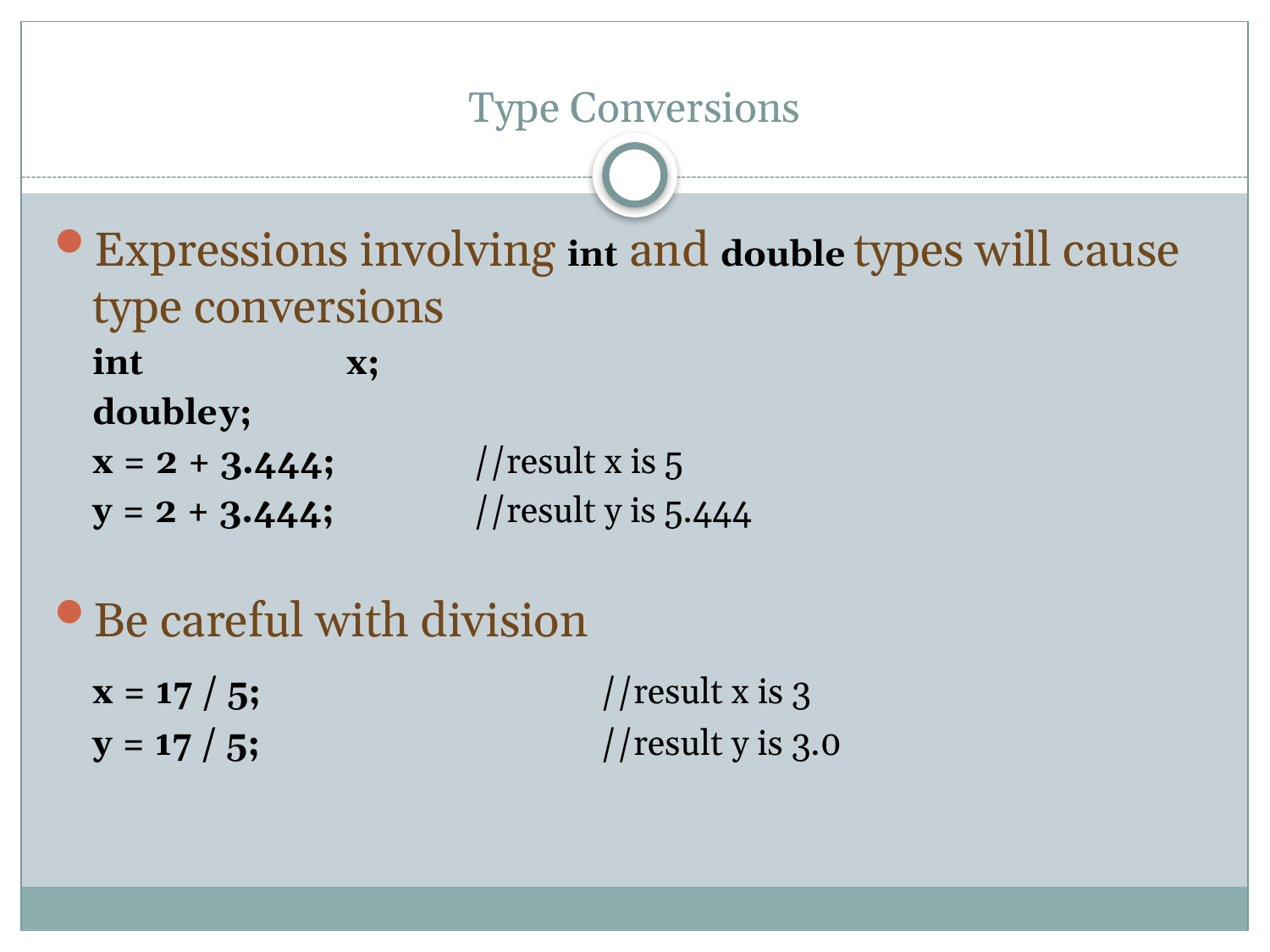

# Type Conversions
Expressions involving int and double types will cause type conversions
	int		x;
	double	y;
	x = 2 + 3.444;		//result x is 5
	y = 2 + 3.444;		//result y is 5.444

Be careful with division
	x = 17 / 5;			//result x is 3
	y = 17 / 5;			//result y is 3.0